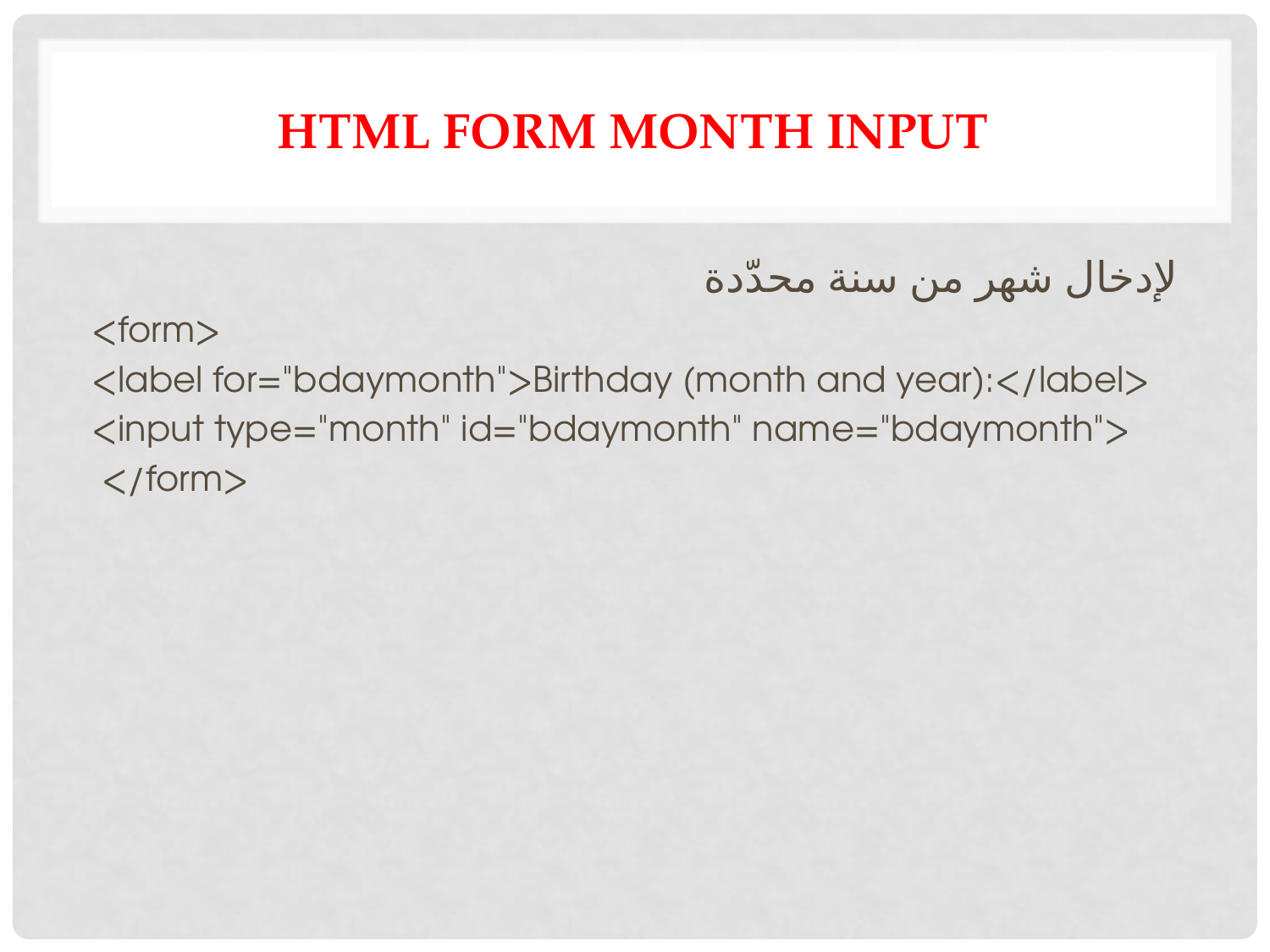

# HTML form month input
لإدخال شهر من سنة محدّدة
<form>
<label for="bdaymonth">Birthday (month and year):</label>
<input type="month" id="bdaymonth" name="bdaymonth">
 </form>